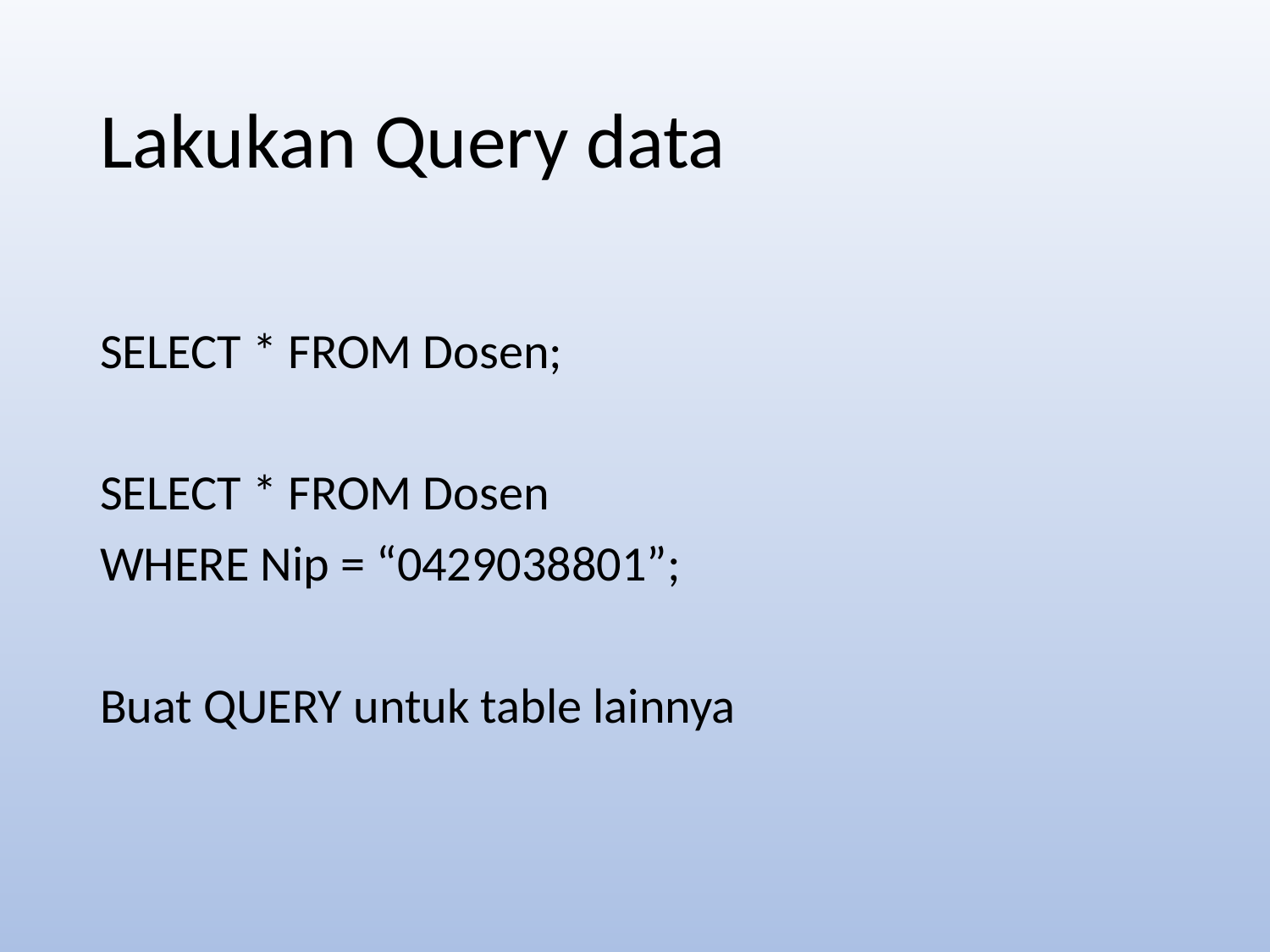

# Lakukan Query data
SELECT * FROM Dosen;

SELECT * FROM Dosen
WHERE Nip = “0429038801”;

Buat QUERY untuk table lainnya